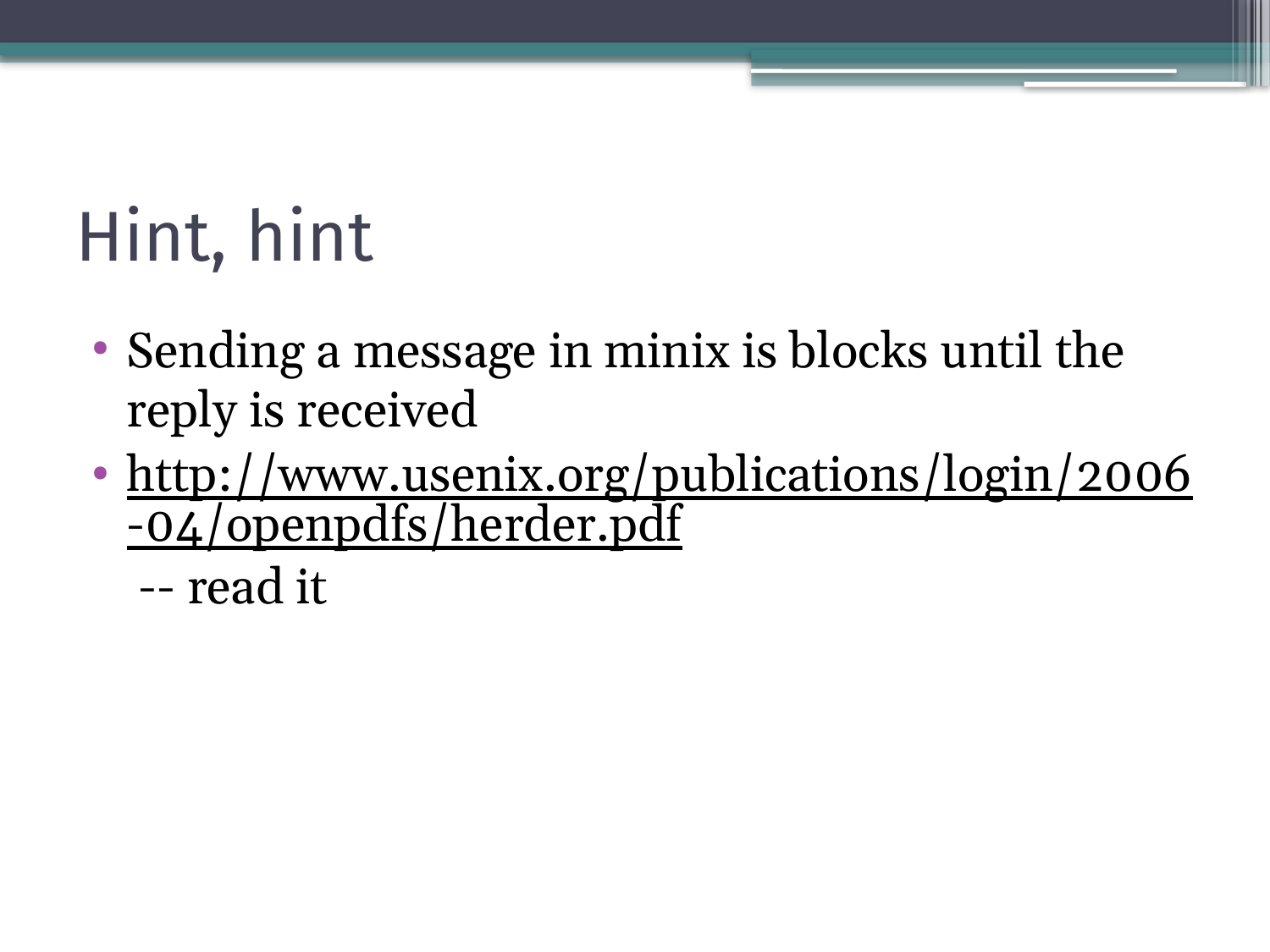

# Hint, hint
Sending a message in minix is blocks until the reply is received
http://www.usenix.org/publications/login/2006-04/openpdfs/herder.pdf -- read it